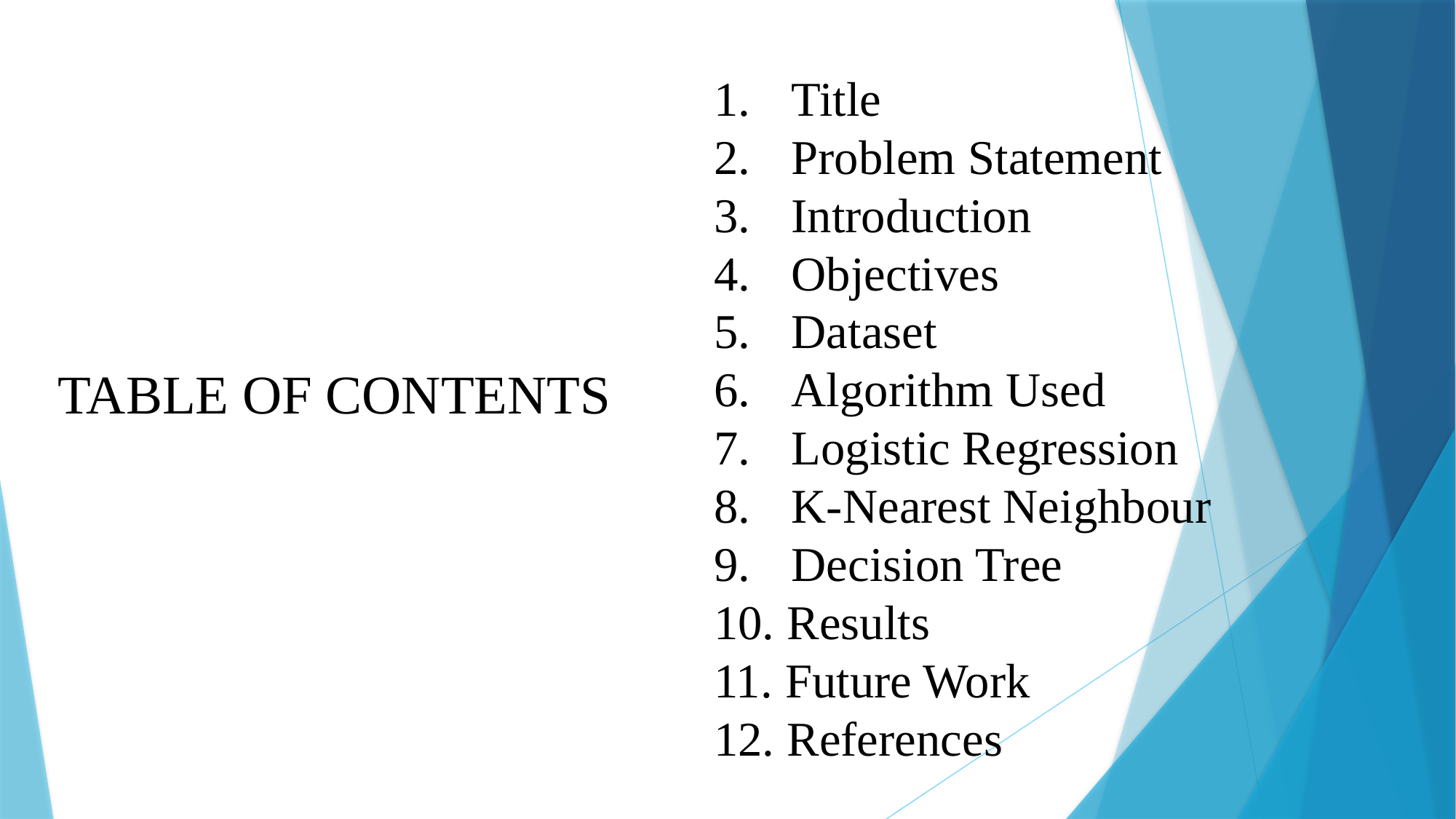

Title
   Problem Statement
   Introduction
   Objectives
   Dataset
   Algorithm Used
   Logistic Regression
   K-Nearest Neighbour
   Decision Tree
 Results
 Future Work
 References
TABLE OF CONTENTS